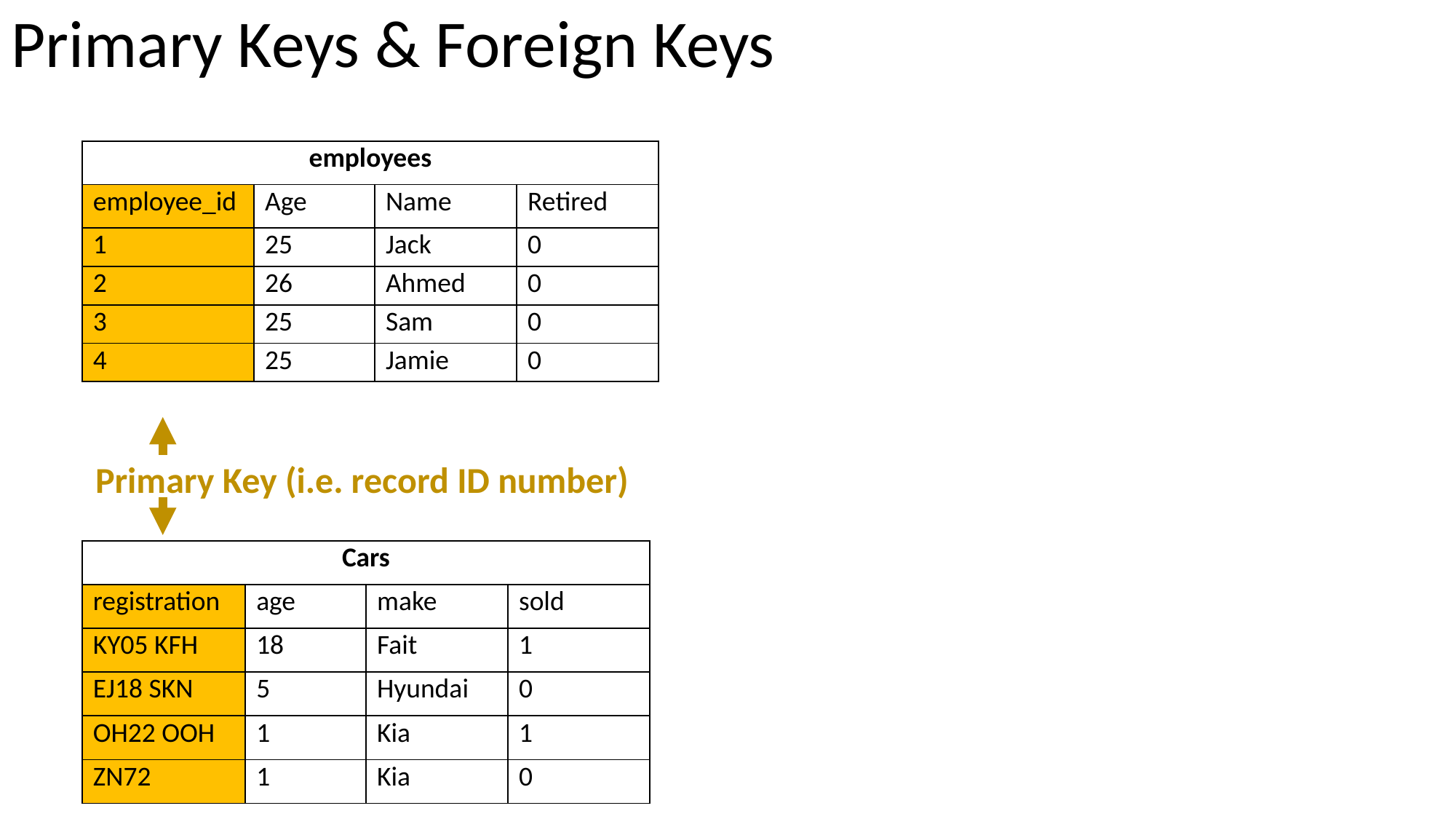

# Primary Keys & Foreign Keys
| employees |  |  |  |
| --- | --- | --- | --- |
| employee\_id | Age | Name | Retired |
| 1 | 25 | Jack | 0 |
| 2 | 26 | Ahmed | 0 |
| 3 | 25 | Sam | 0 |
| 4 | 25 | Jamie | 0 |
Primary Key (i.e. record ID number)
| Cars |  |  |  |
| --- | --- | --- | --- |
| registration | age | make | sold |
| KY05 KFH | 18 | Fait | 1 |
| EJ18 SKN | 5 | Hyundai | 0 |
| OH22 OOH | 1 | Kia | 1 |
| ZN72 | 1 | Kia | 0 |